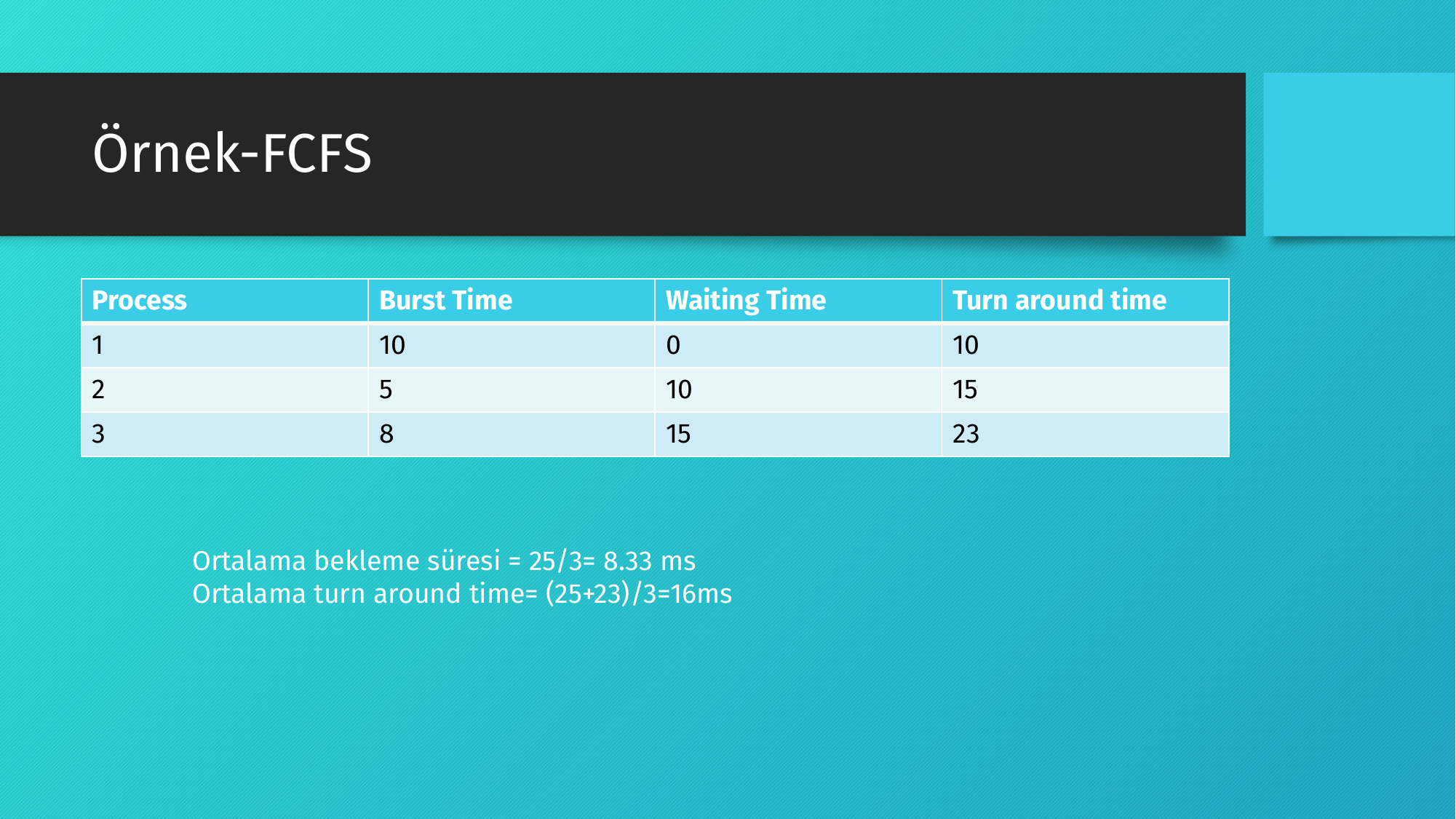

# Örnek-FCFS
| Process | Burst Time | Waiting Time | Turn around time |
| --- | --- | --- | --- |
| 1 | 10 | 0 | 10 |
| 2 | 5 | 10 | 15 |
| 3 | 8 | 15 | 23 |
Ortalama bekleme süresi = 25/3= 8.33 ms
Ortalama turn around time= (25+23)/3=16ms